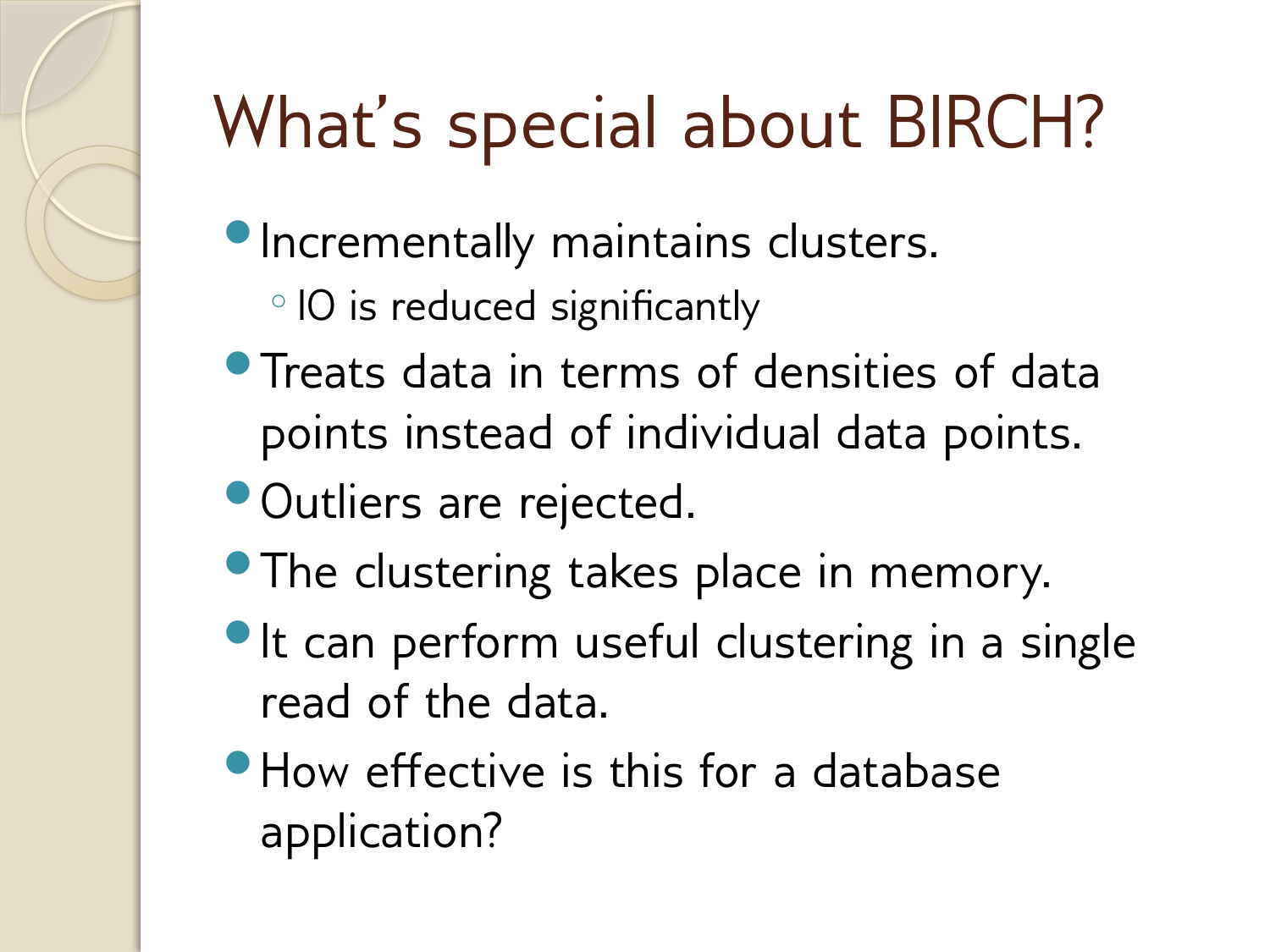

# What’s special about BIRCH?
Incrementally maintains clusters.
IO is reduced significantly
Treats data in terms of densities of data points instead of individual data points.
Outliers are rejected.
The clustering takes place in memory.
It can perform useful clustering in a single read of the data.
How effective is this for a database application?